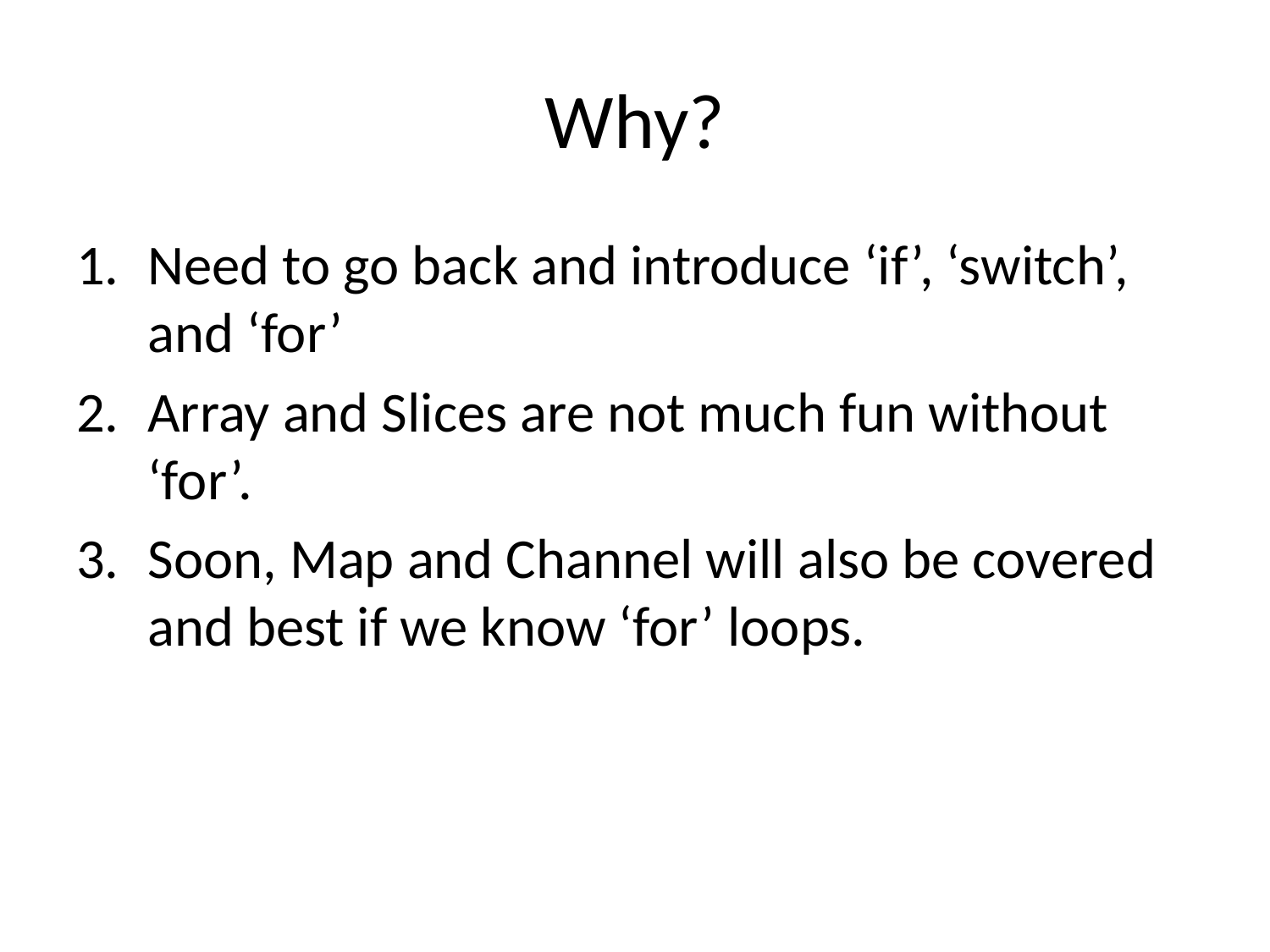

# Why?
Need to go back and introduce ‘if’, ‘switch’, and ‘for’
Array and Slices are not much fun without ‘for’.
Soon, Map and Channel will also be covered and best if we know ‘for’ loops.